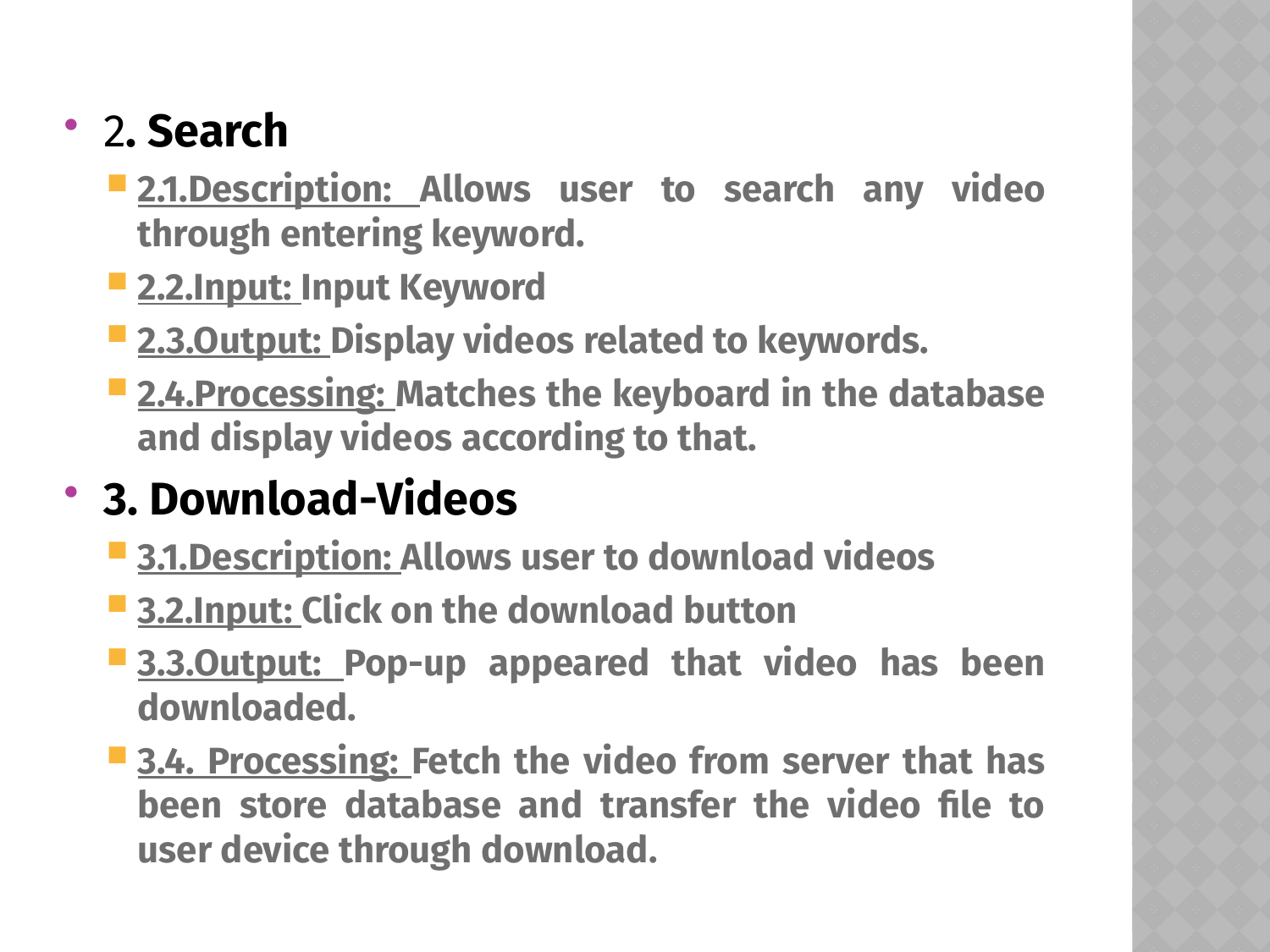

2. Search
2.1.Description: Allows user to search any video through entering keyword.
2.2.Input: Input Keyword
2.3.Output: Display videos related to keywords.
2.4.Processing: Matches the keyboard in the database and display videos according to that.
3. Download-Videos
3.1.Description: Allows user to download videos
3.2.Input: Click on the download button
3.3.Output: Pop-up appeared that video has been downloaded.
3.4. Processing: Fetch the video from server that has been store database and transfer the video file to user device through download.